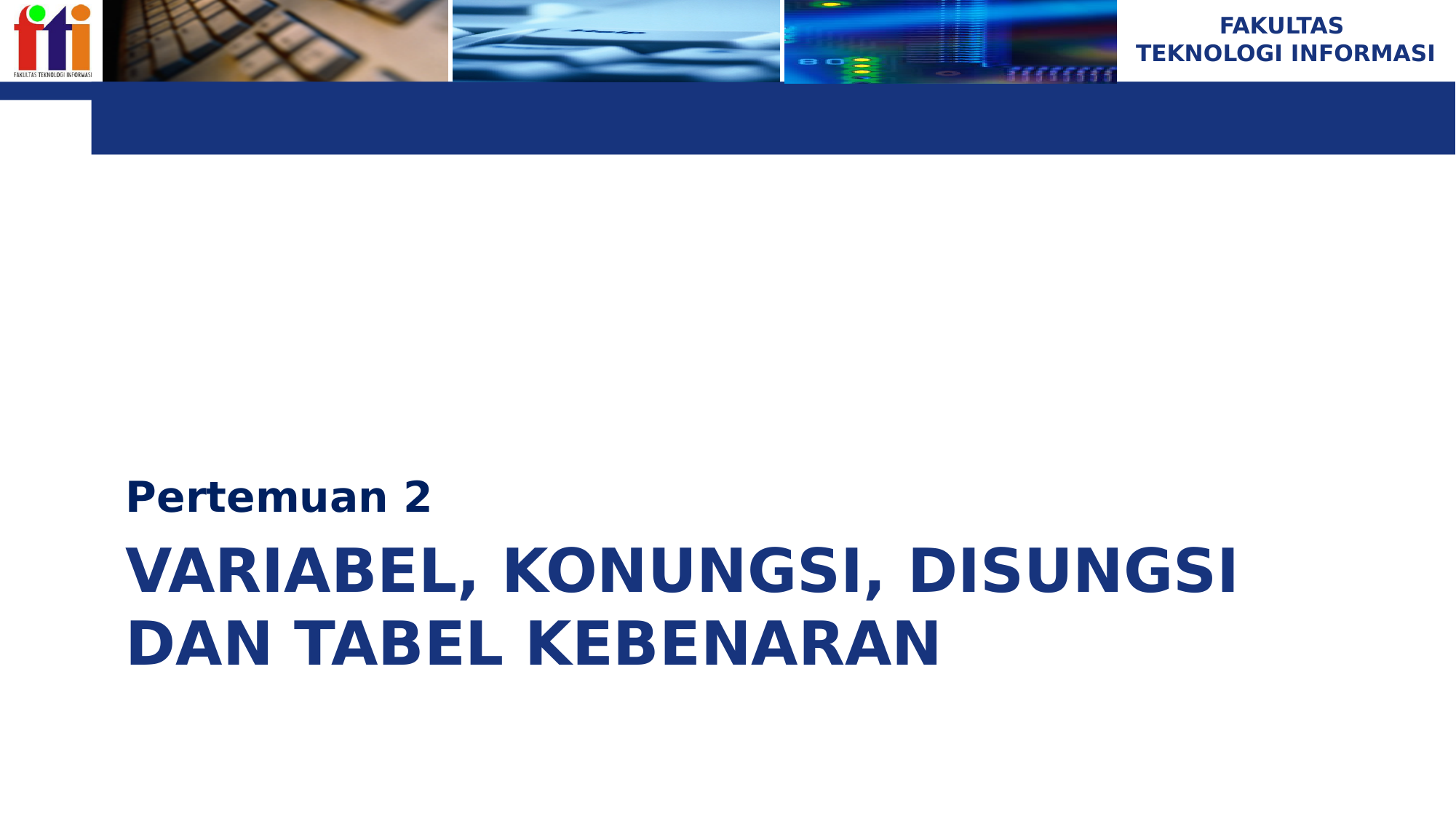

Pertemuan 2
# VARIABEL, Konungsi, Disungsi dan tabel kebenaran